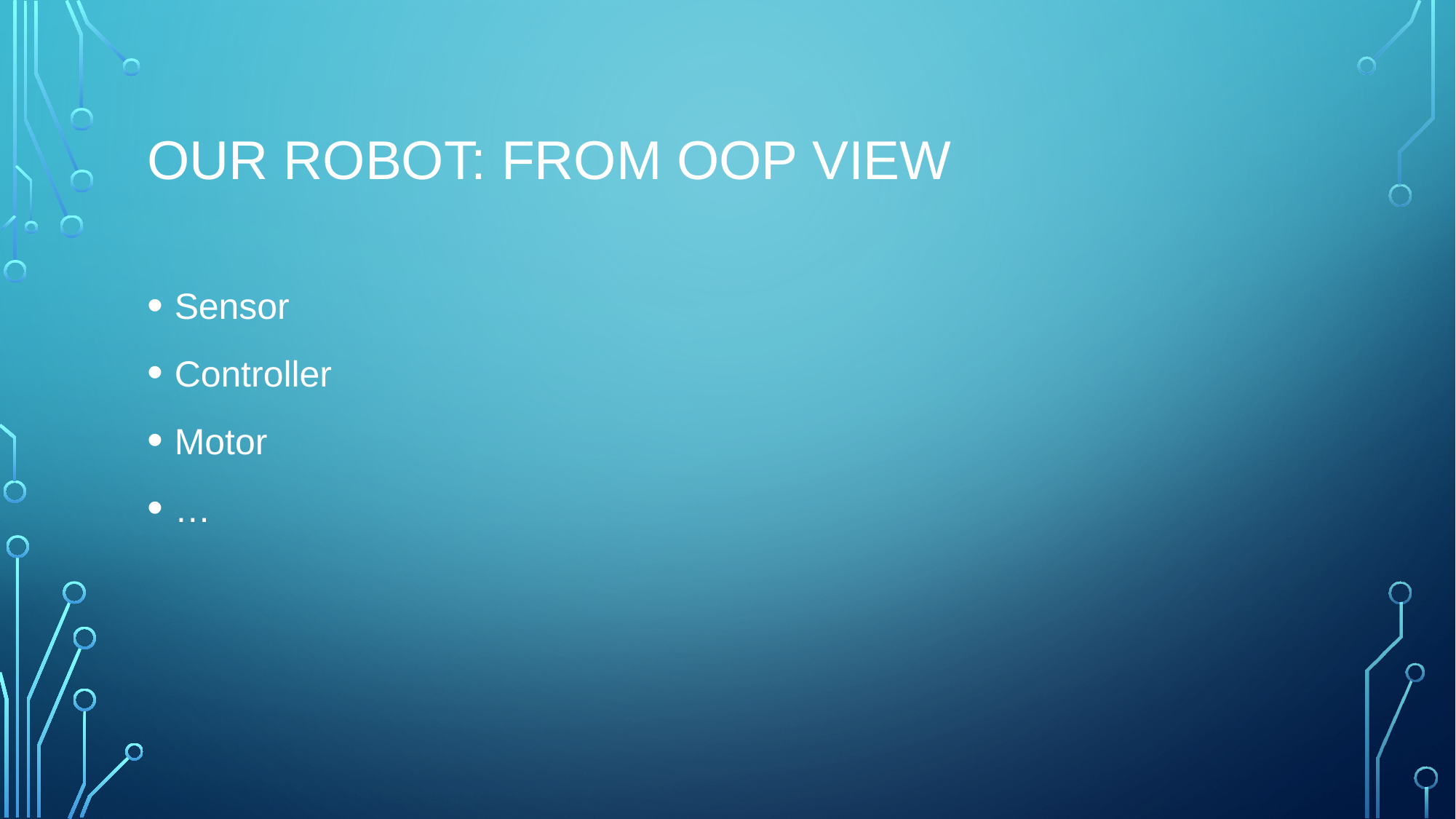

# Our robot: from oop view
Sensor
Controller
Motor
…